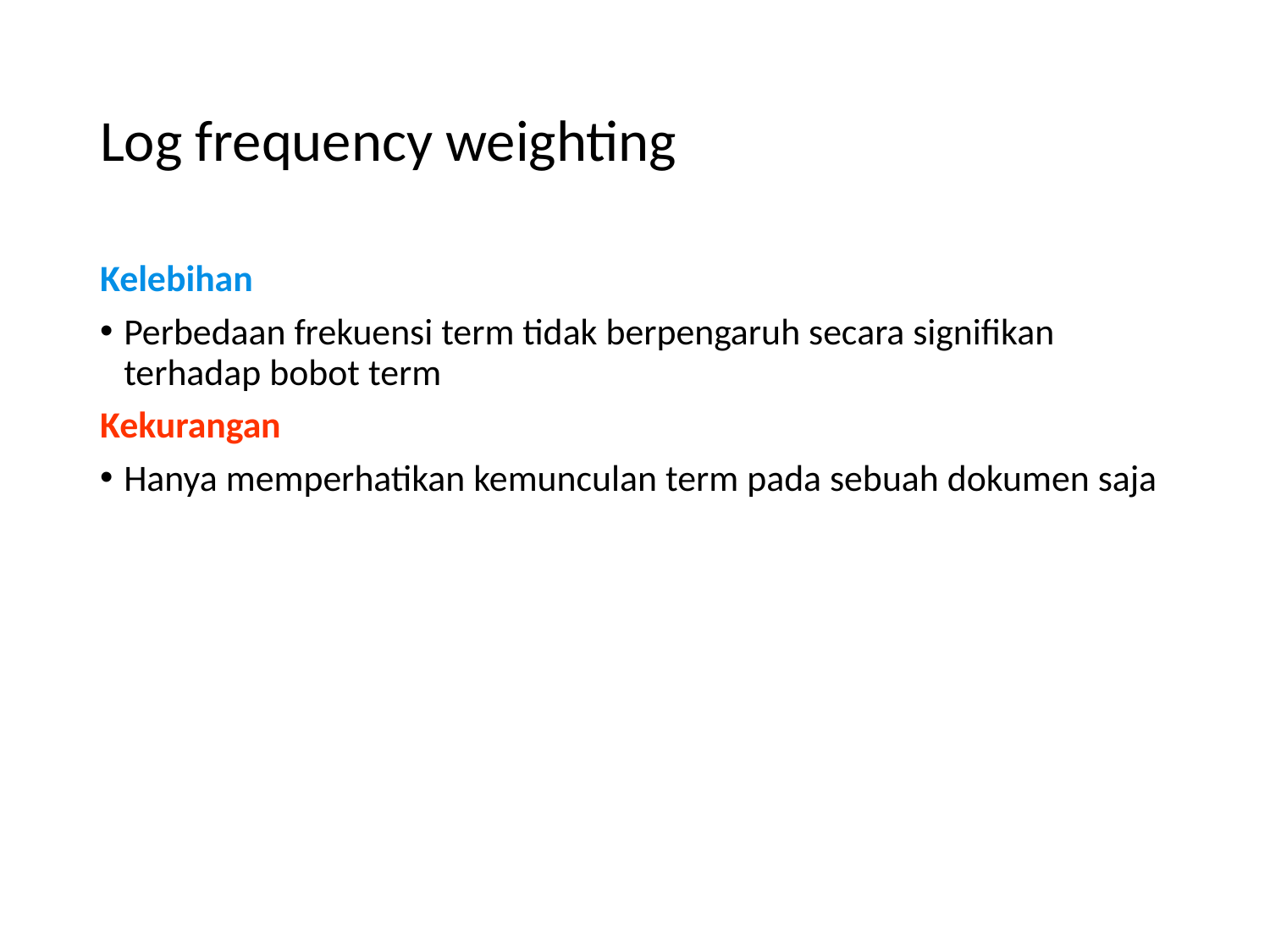

# Log frequency weighting
Kelebihan
Perbedaan frekuensi term tidak berpengaruh secara signifikan terhadap bobot term
Kekurangan
Hanya memperhatikan kemunculan term pada sebuah dokumen saja